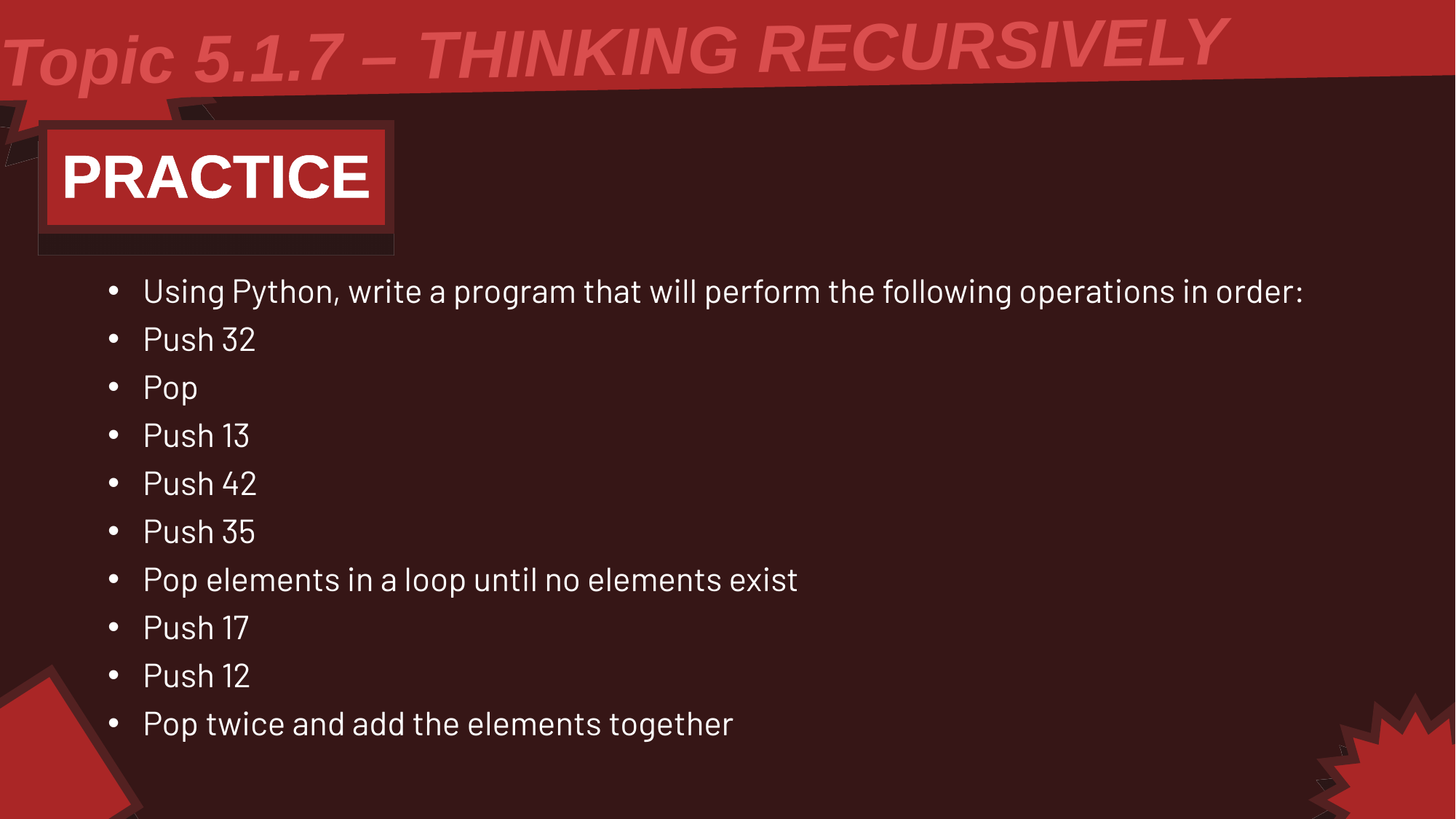

Topic 5.1.7 – THINKING RECURSIVELY

PRACTICE
Using Python, write a program that will perform the following operations in order:
Push 32
Pop
Push 13
Push 42
Push 35
Pop elements in a loop until no elements exist
Push 17
Push 12
Pop twice and add the elements together